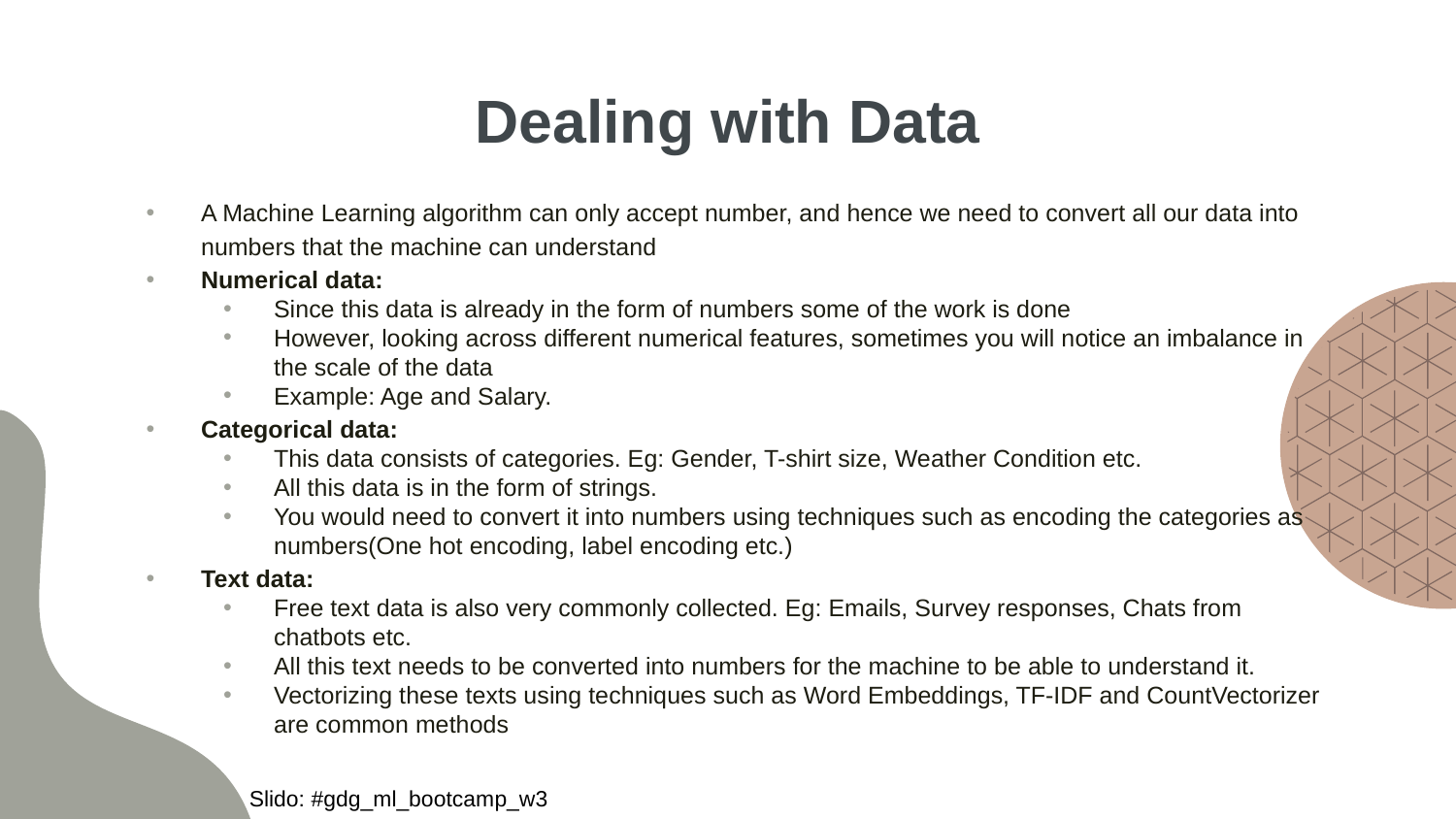

# Dealing with Data
A Machine Learning algorithm can only accept number, and hence we need to convert all our data into numbers that the machine can understand
Numerical data:
Since this data is already in the form of numbers some of the work is done
However, looking across different numerical features, sometimes you will notice an imbalance in the scale of the data
Example: Age and Salary.
Categorical data:
This data consists of categories. Eg: Gender, T-shirt size, Weather Condition etc.
All this data is in the form of strings.
You would need to convert it into numbers using techniques such as encoding the categories as numbers(One hot encoding, label encoding etc.)
Text data:
Free text data is also very commonly collected. Eg: Emails, Survey responses, Chats from chatbots etc.
All this text needs to be converted into numbers for the machine to be able to understand it.
Vectorizing these texts using techniques such as Word Embeddings, TF-IDF and CountVectorizer are common methods
Slido: #gdg_ml_bootcamp_w3